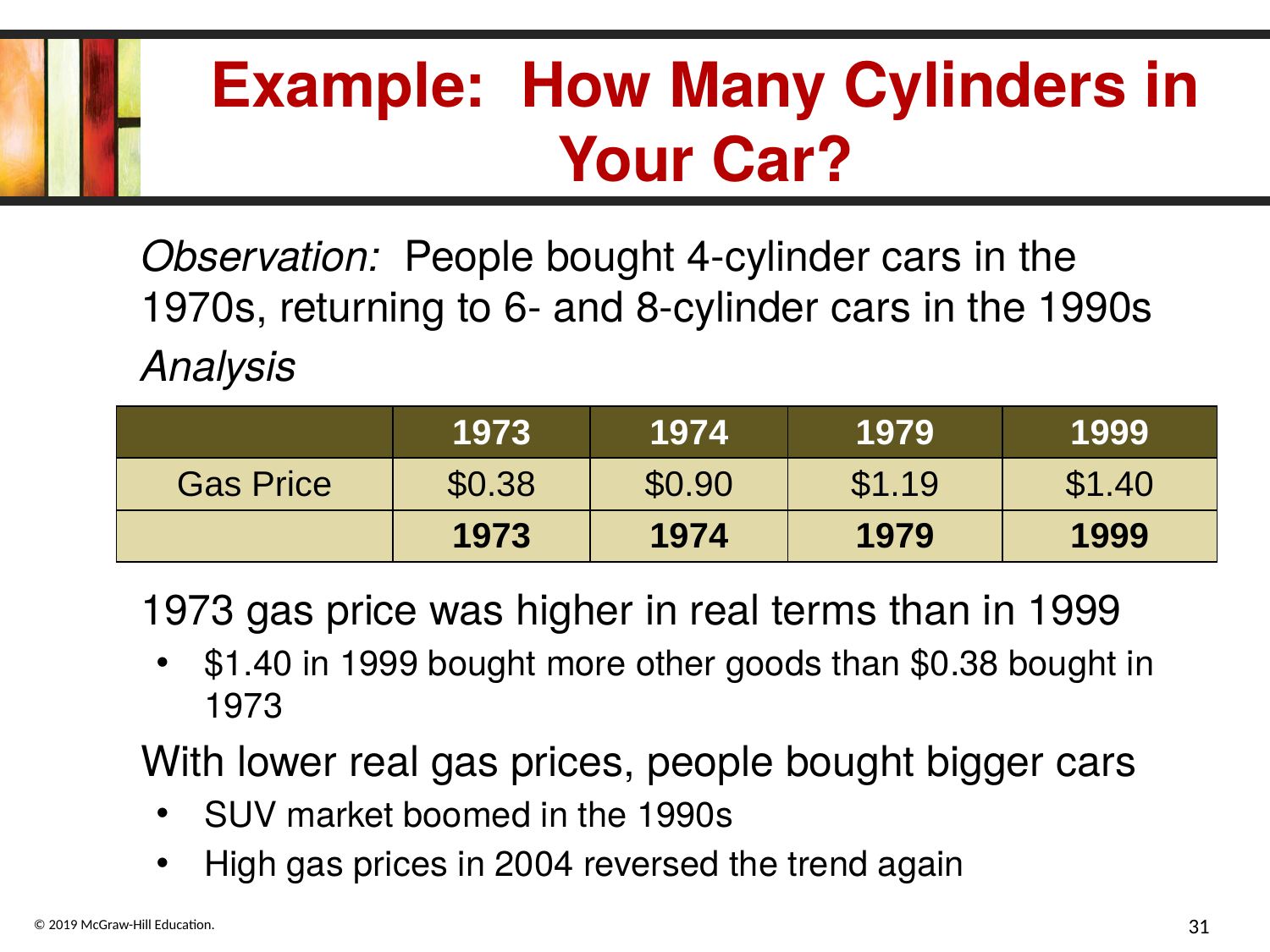

# Example:  How Many Cylinders in Your Car?
Observation:  People bought 4-cylinder cars in the 1970s, returning to 6- and 8-cylinder cars in the 1990s
Analysis
|  | 1973 | 1974 | 1979 | 1999 |
| --- | --- | --- | --- | --- |
| Gas Price | $0.38 | $0.90 | $1.19 | $1.40 |
|  | 1973 | 1974 | 1979 | 1999 |
1973 gas price was higher in real terms than in 1999
$1.40 in 1999 bought more other goods than $0.38 bought in 1973
With lower real gas prices, people bought bigger cars
SUV market boomed in the 1990s
High gas prices in 2004 reversed the trend again